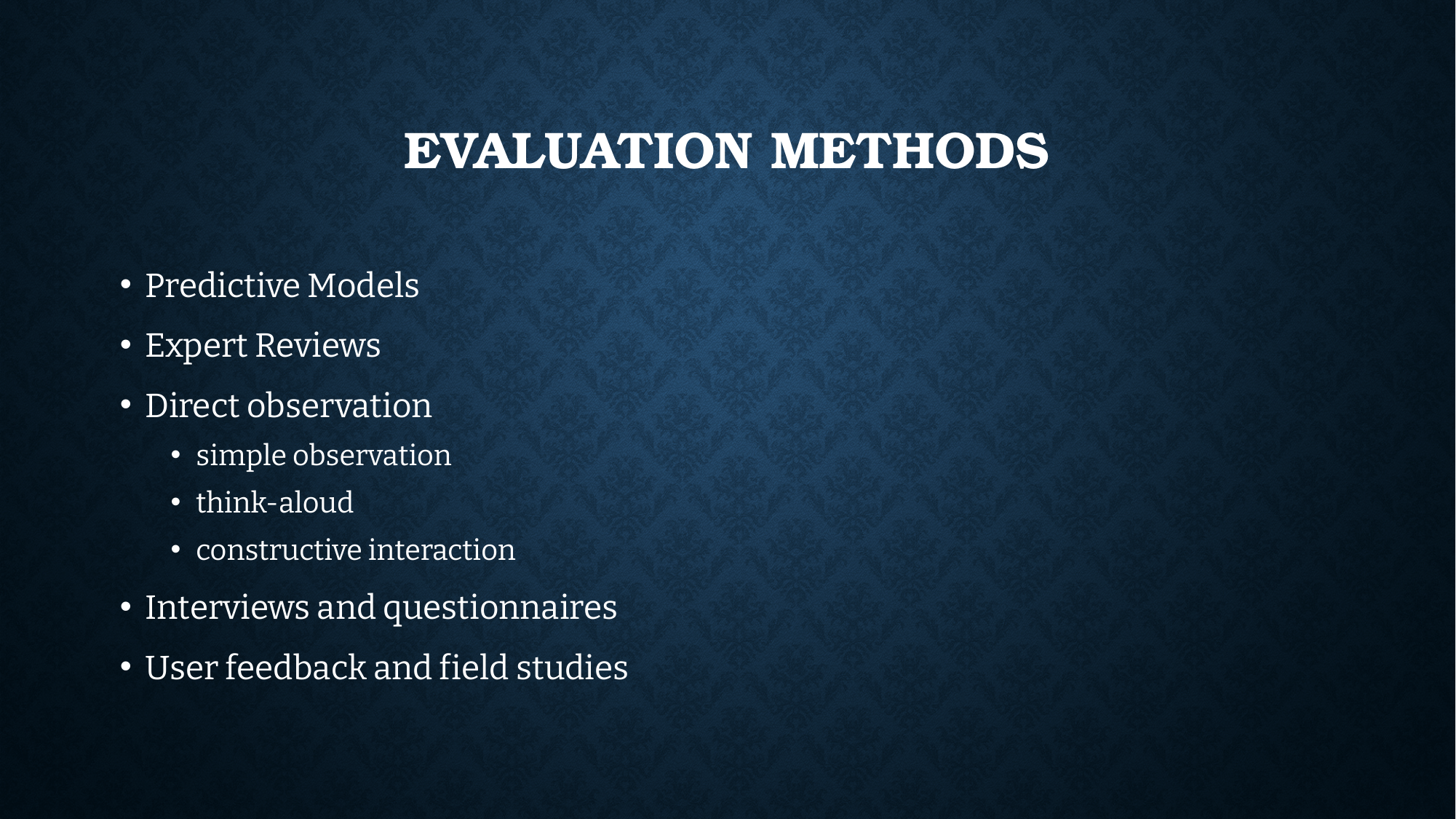

# Evaluation methods
Predictive Models
Expert Reviews
Direct observation
simple observation
think-aloud
constructive interaction
Interviews and questionnaires
User feedback and field studies